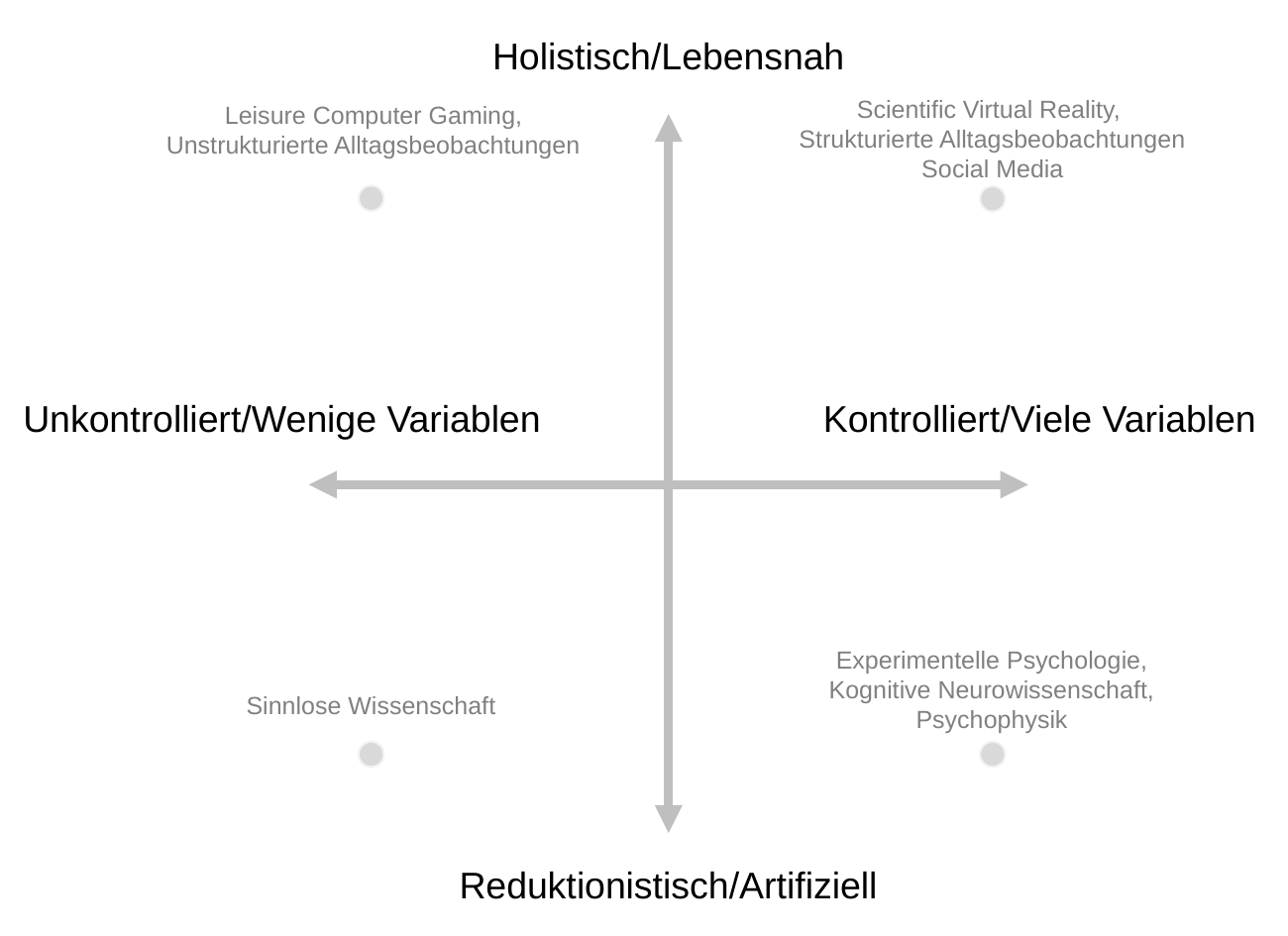

Holistisch/Lebensnah
Scientific Virtual Reality,
Strukturierte Alltagsbeobachtungen
Social Media

Leisure Computer Gaming,
Unstrukturierte Alltagsbeobachtungen

Unkontrolliert/Wenige Variablen
Kontrolliert/Viele Variablen
Experimentelle Psychologie,
Kognitive Neurowissenschaft,
Psychophysik
Sinnlose Wissenschaft

Reduktionistisch/Artifiziell